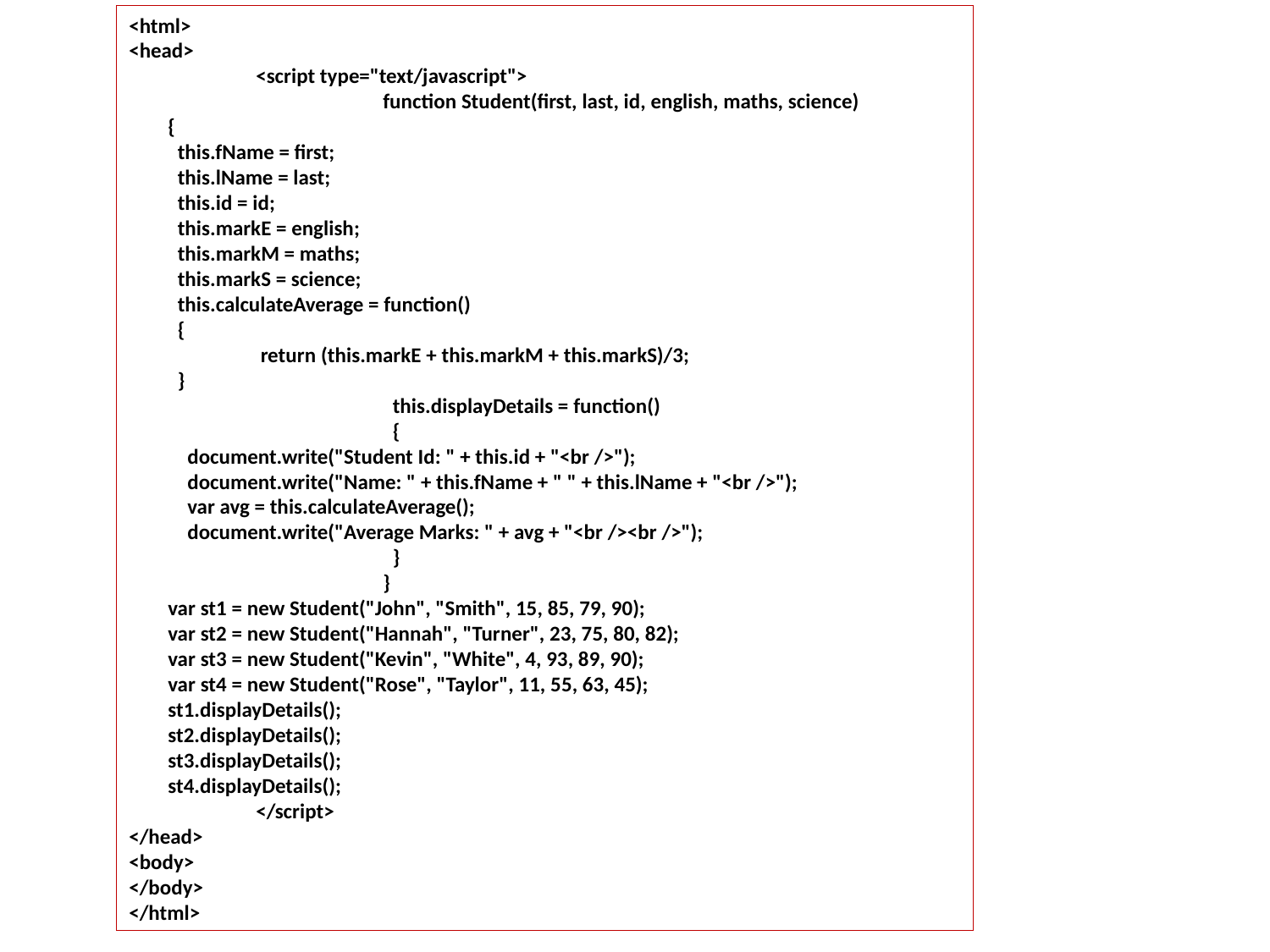

<html>
<head>
	<script type="text/javascript">
		function Student(first, last, id, english, maths, science)
        {
          this.fName = first;
          this.lName = last;
          this.id = id;
          this.markE = english;
          this.markM = maths;
          this.markS = science;
          this.calculateAverage = function()
          {
         	 return (this.markE + this.markM + this.markS)/3;
          }
		  this.displayDetails = function()
		  {
            document.write("Student Id: " + this.id + "<br />");
            document.write("Name: " + this.fName + " " + this.lName + "<br />");
            var avg = this.calculateAverage();
            document.write("Average Marks: " + avg + "<br /><br />");
		  }
		}
        var st1 = new Student("John", "Smith", 15, 85, 79, 90);
        var st2 = new Student("Hannah", "Turner", 23, 75, 80, 82);
        var st3 = new Student("Kevin", "White", 4, 93, 89, 90);
        var st4 = new Student("Rose", "Taylor", 11, 55, 63, 45);
        st1.displayDetails();
        st2.displayDetails();
        st3.displayDetails();
        st4.displayDetails();
	</script>
</head>
<body>
</body>
</html>